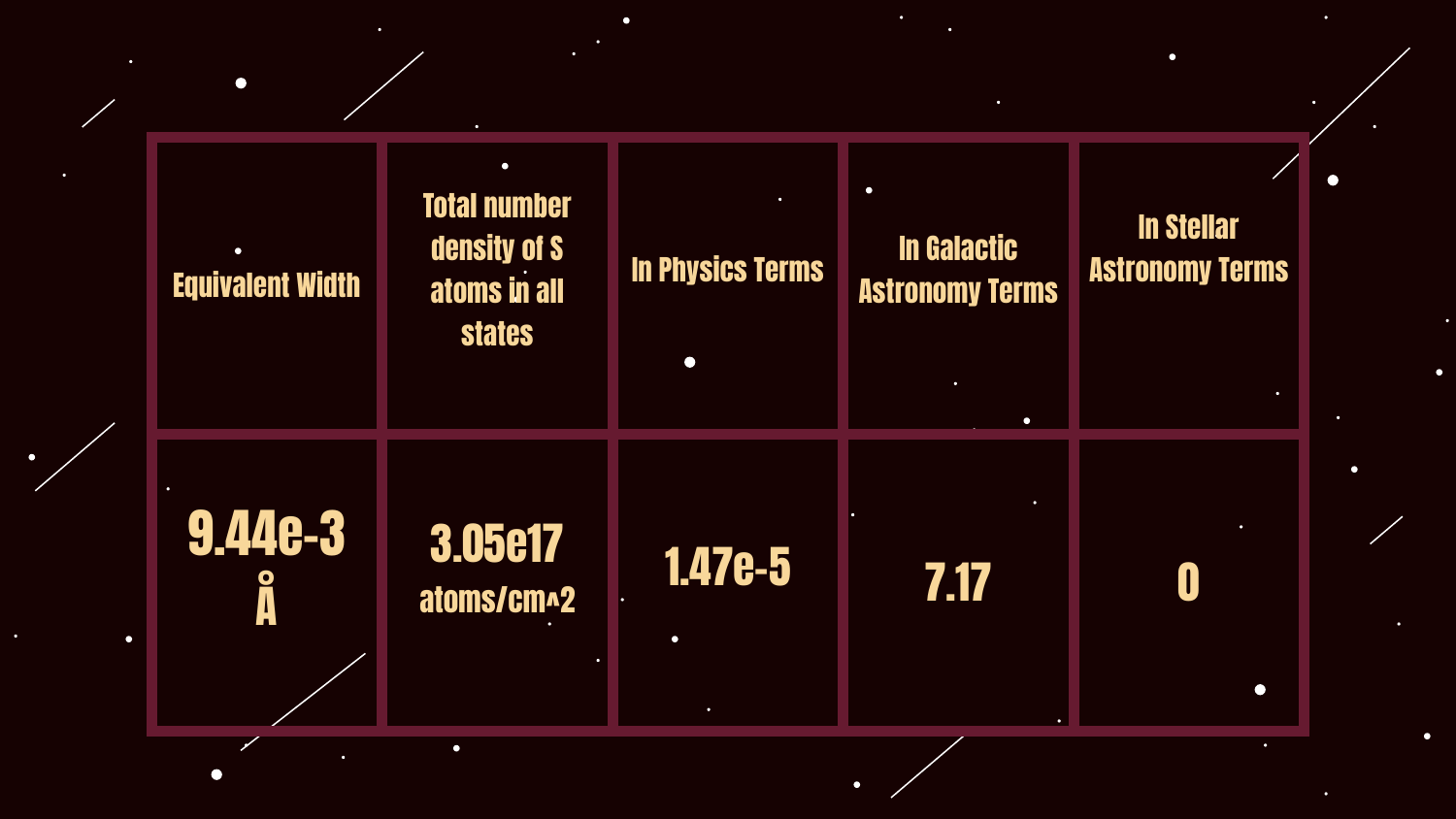

| Equivalent Width | Total number density of S atoms in all states | In Physics Terms | In Galactic Astronomy Terms | In Stellar Astronomy Terms |
| --- | --- | --- | --- | --- |
| 9.44e-3 Å | 3.05e17 atoms/cm^2 | 1.47e-5 | 7.17 | 0 |